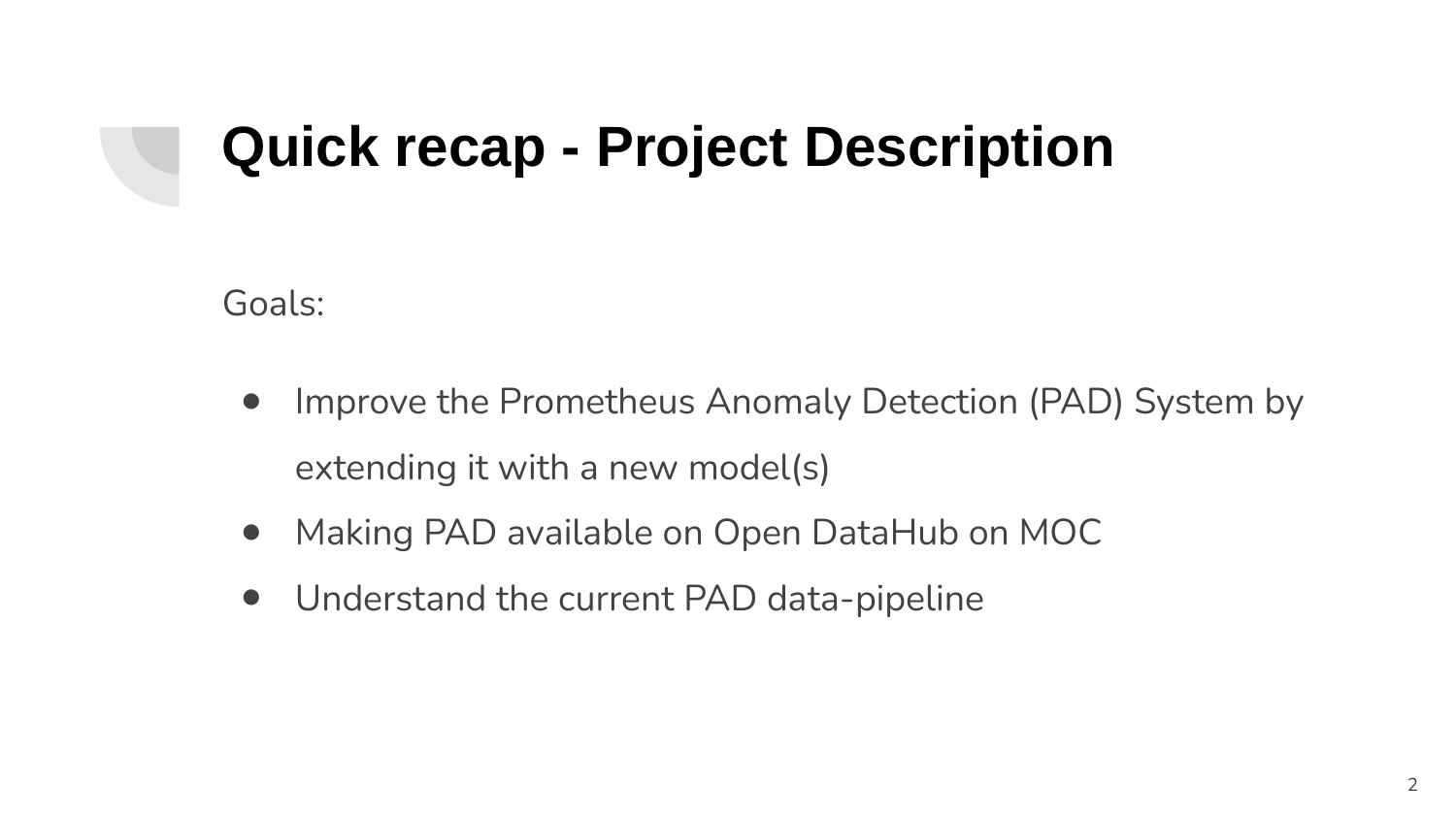

# Quick recap - Project Description
Goals:
Improve the Prometheus Anomaly Detection (PAD) System by extending it with a new model(s)
Making PAD available on Open DataHub on MOC
Understand the current PAD data-pipeline
2